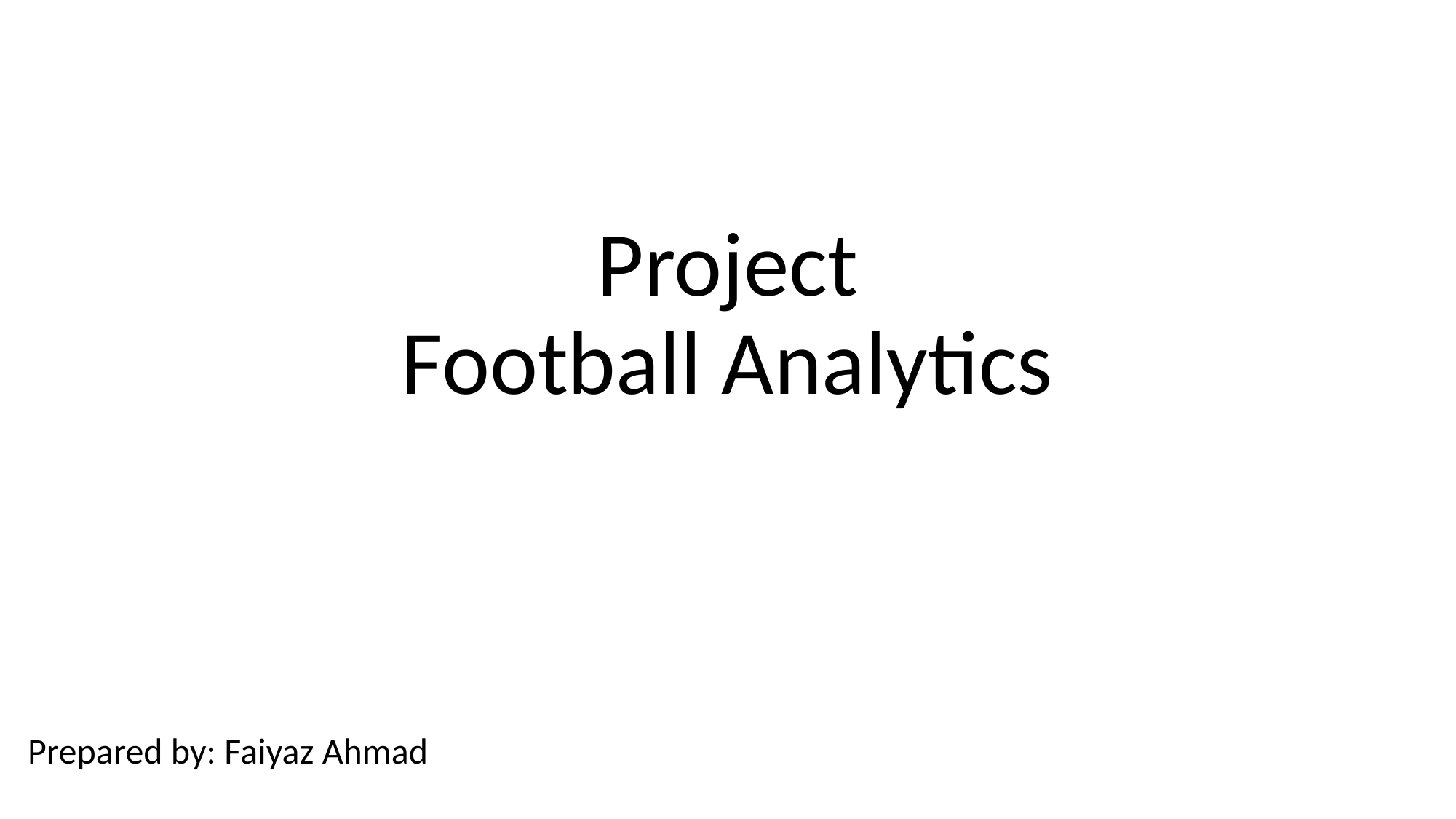

# Project Football Analytics
Prepared by: Faiyaz Ahmad